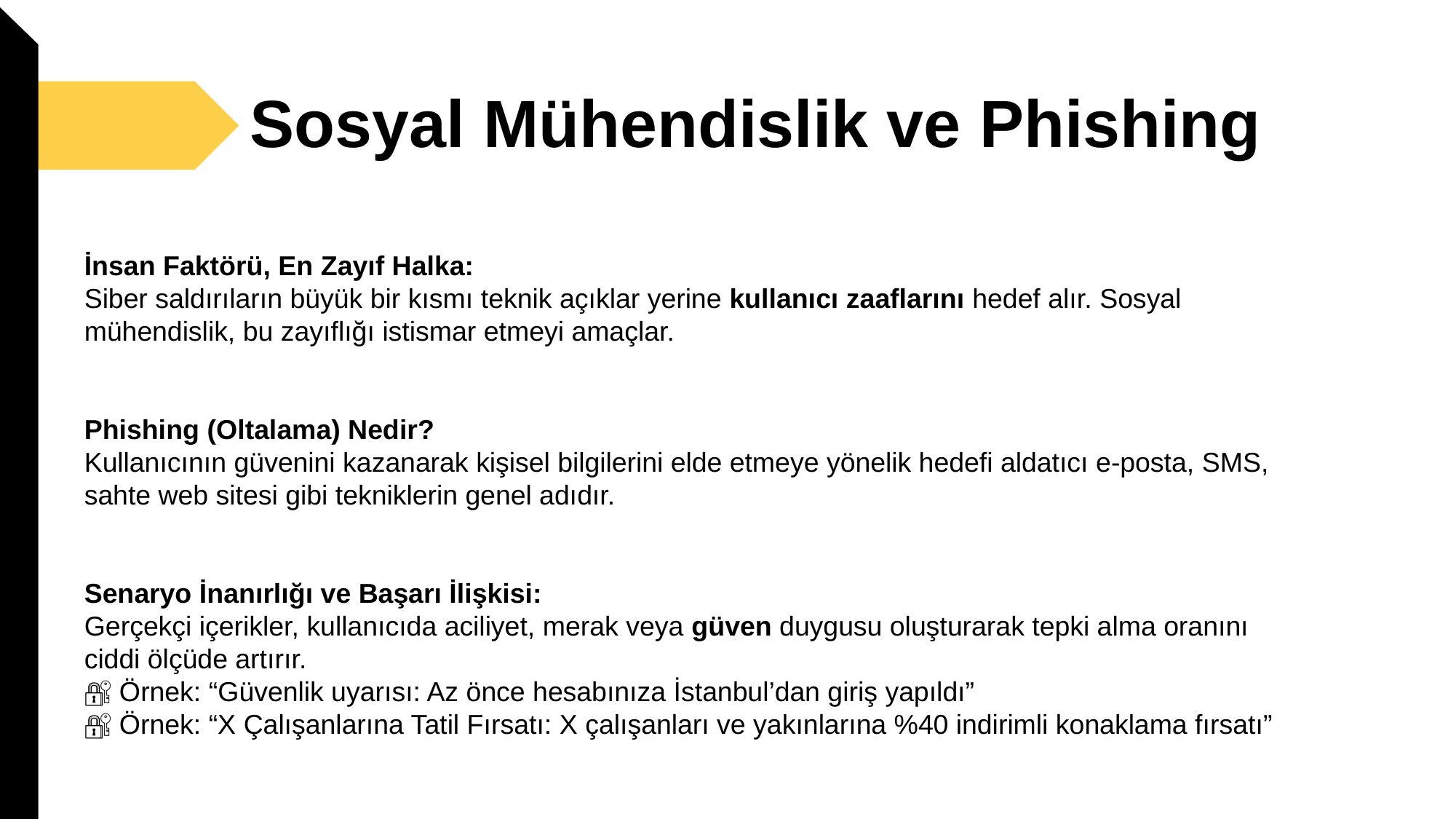

# Sosyal Mühendislik ve Phishing

İnsan Faktörü, En Zayıf Halka:
Siber saldırıların büyük bir kısmı teknik açıklar yerine kullanıcı zaaflarını hedef alır. Sosyal mühendislik, bu zayıflığı istismar etmeyi amaçlar.

Phishing (Oltalama) Nedir?
Kullanıcının güvenini kazanarak kişisel bilgilerini elde etmeye yönelik hedefi aldatıcı e-posta, SMS, sahte web sitesi gibi tekniklerin genel adıdır.

Senaryo İnanırlığı ve Başarı İlişkisi:
Gerçekçi içerikler, kullanıcıda aciliyet, merak veya güven duygusu oluşturarak tepki alma oranını ciddi ölçüde artırır.
🔐 Örnek: “Güvenlik uyarısı: Az önce hesabınıza İstanbul’dan giriş yapıldı”
🔐 Örnek: “X Çalışanlarına Tatil Fırsatı: X çalışanları ve yakınlarına %40 indirimli konaklama fırsatı”